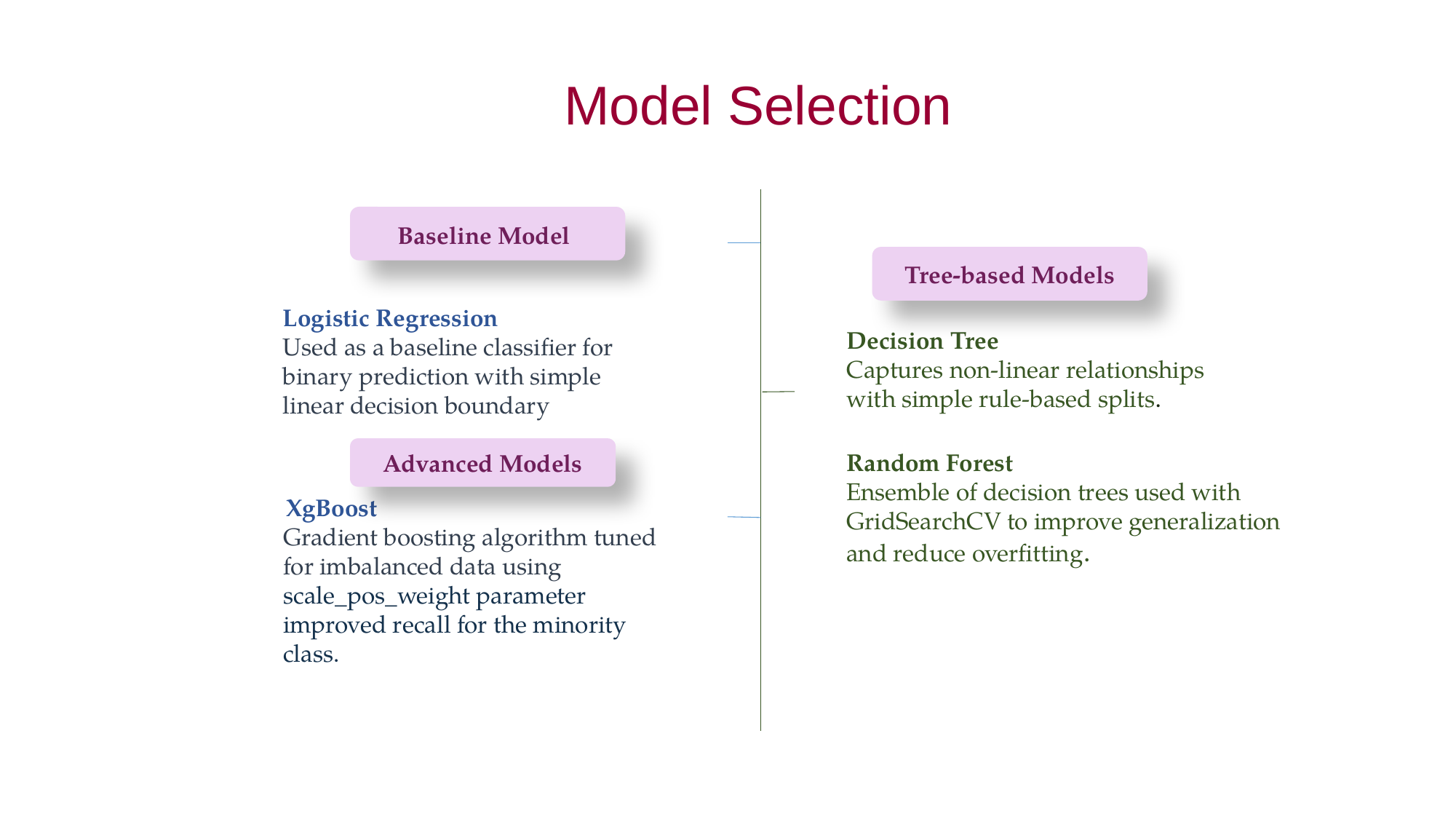

Model Selection

     Baseline Model
Tree-based Models
Logistic Regression
Used as a baseline classifier for binary prediction with simple linear decision boundary
Decision Tree
Captures non-linear relationships with simple rule-based splits.
Advanced Models
Random Forest
Ensemble of decision trees used with GridSearchCV to improve generalization and reduce overfitting.
 XgBoost
Gradient boosting algorithm tuned for imbalanced data using
scale_pos_weight parameter improved recall for the minority class.